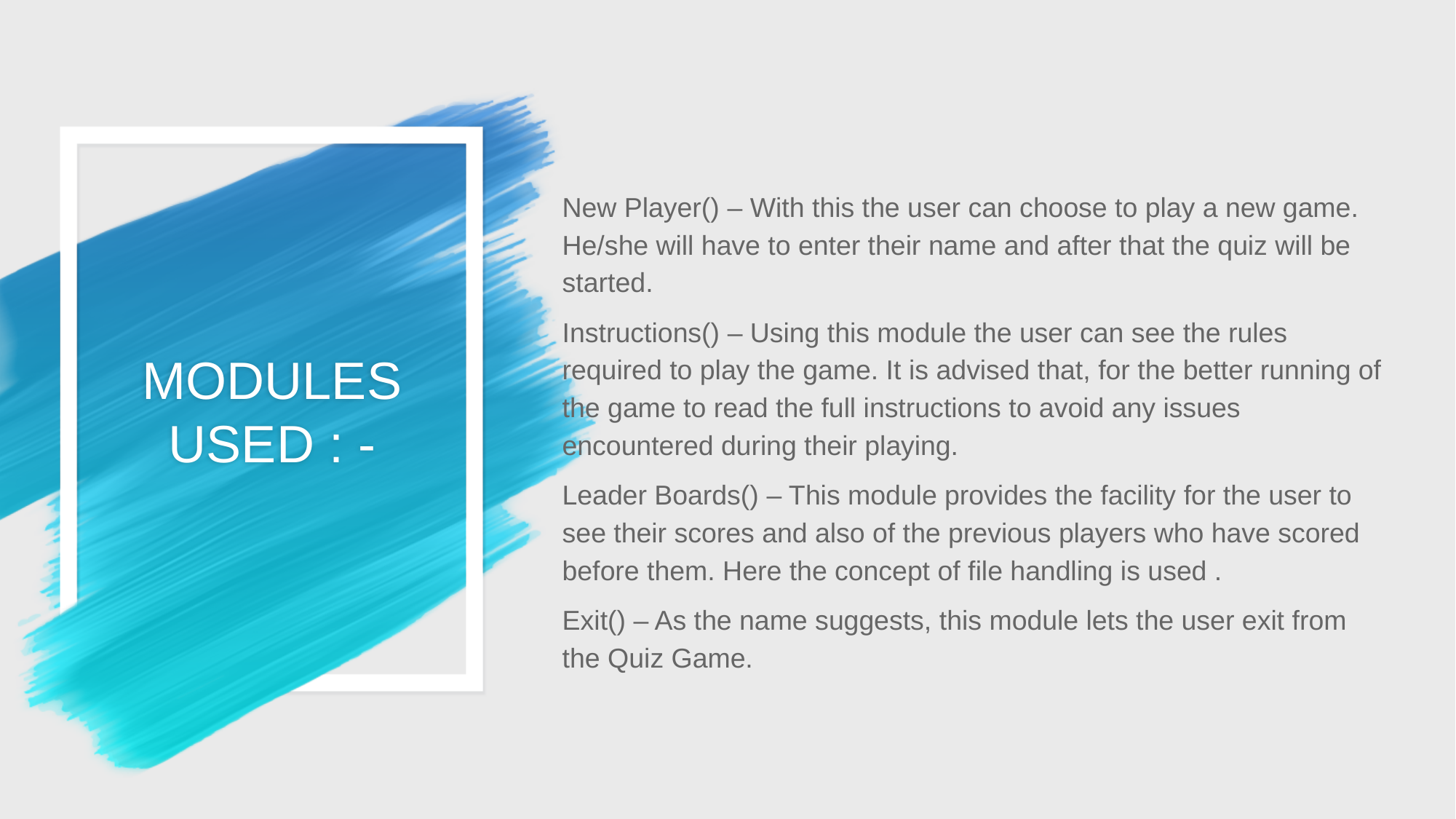

New Player() – With this the user can choose to play a new game. He/she will have to enter their name and after that the quiz will be started.
Instructions() – Using this module the user can see the rules required to play the game. It is advised that, for the better running of the game to read the full instructions to avoid any issues encountered during their playing.
Leader Boards() – This module provides the facility for the user to see their scores and also of the previous players who have scored before them. Here the concept of file handling is used .
Exit() – As the name suggests, this module lets the user exit from the Quiz Game.
# MODULES USED : -